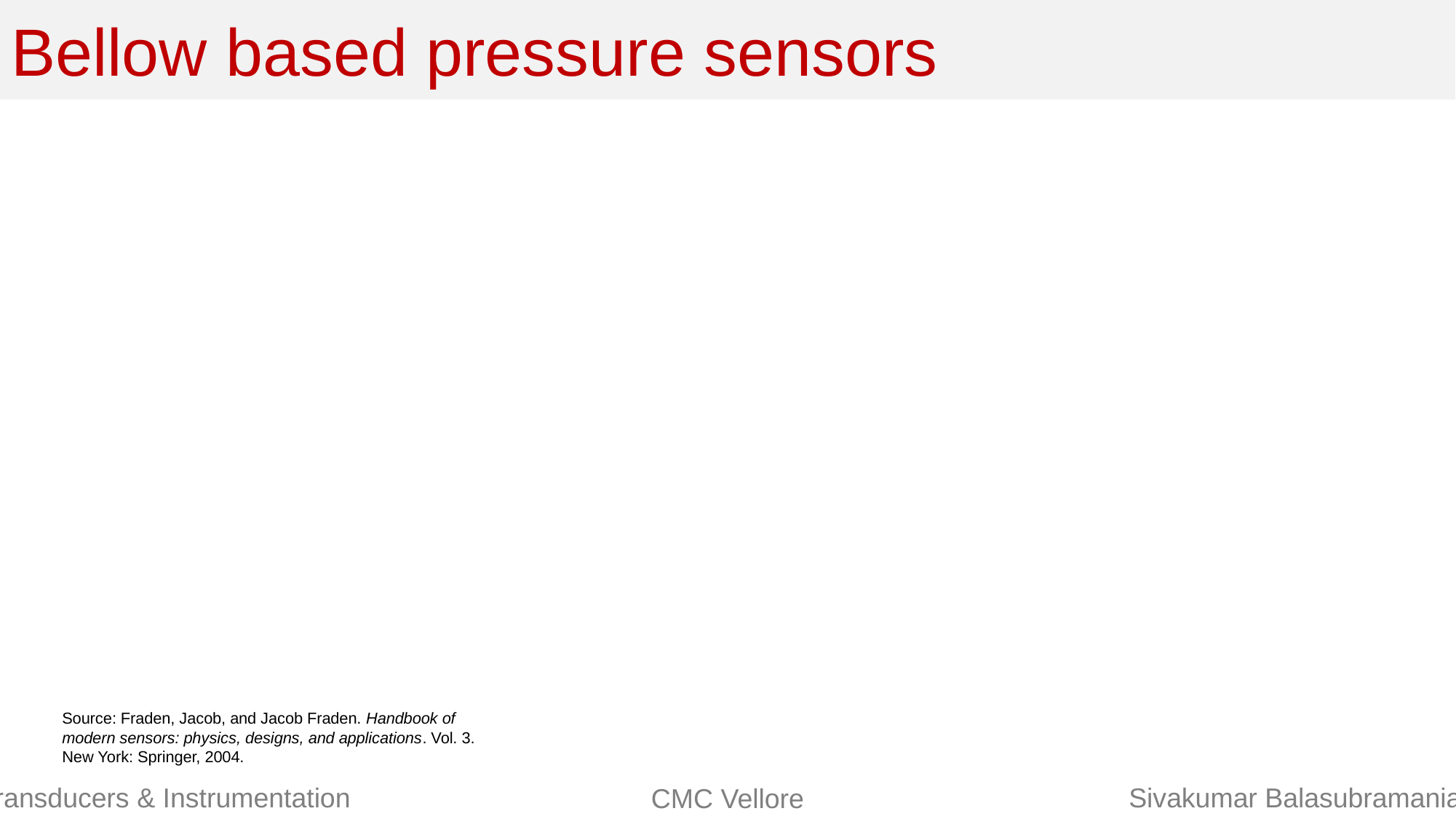

# Bellow based pressure sensors
Source: Fraden, Jacob, and Jacob Fraden. Handbook of modern sensors: physics, designs, and applications. Vol. 3. New York: Springer, 2004.